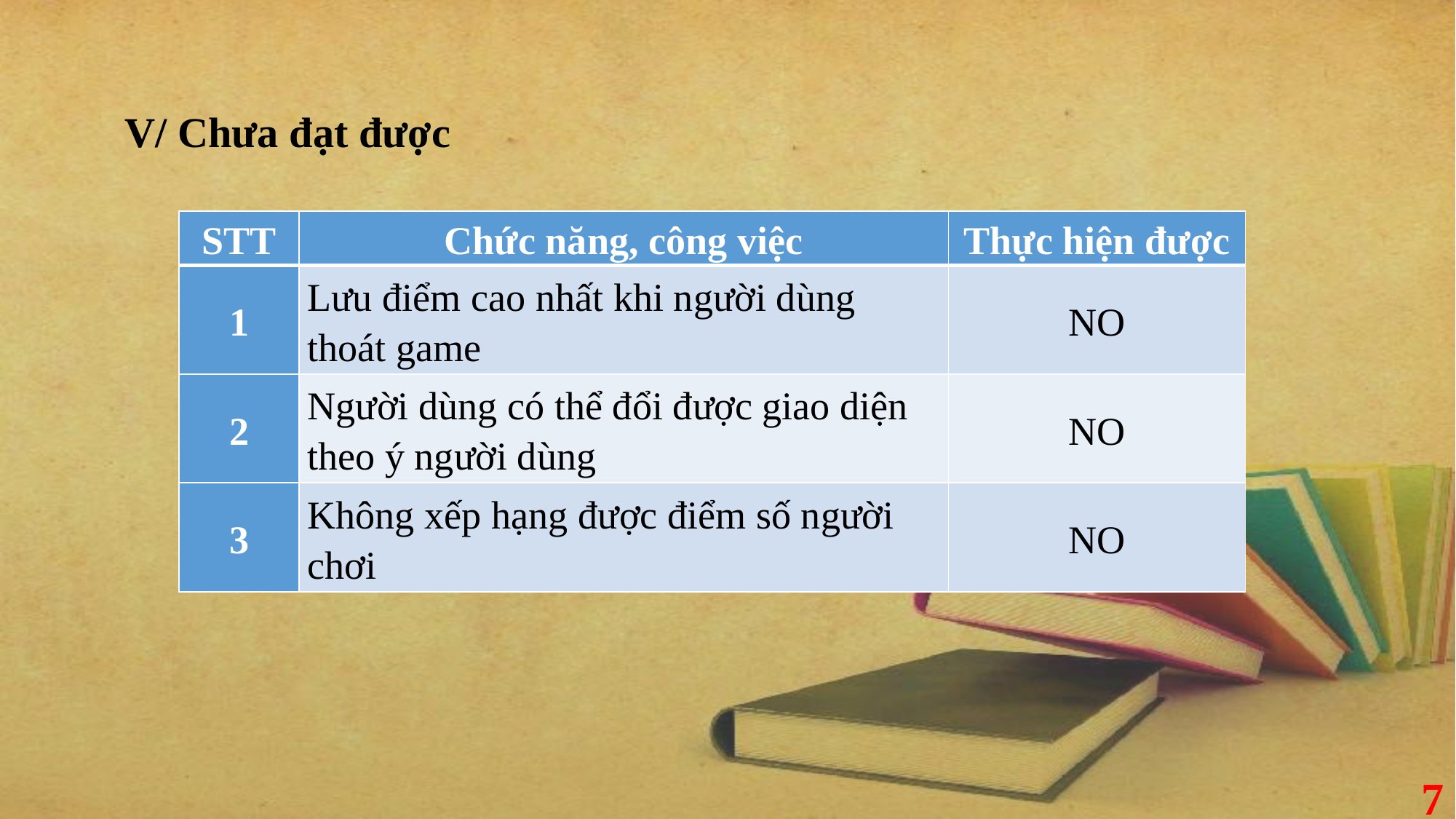

V/ Chưa đạt được
| STT | Chức năng, công việc | Thực hiện được |
| --- | --- | --- |
| 1 | Lưu điểm cao nhất khi người dùng thoát game | NO |
| 2 | Người dùng có thể đổi được giao diện theo ý người dùng | NO |
| 3 | Không xếp hạng được điểm số người chơi | NO |
7